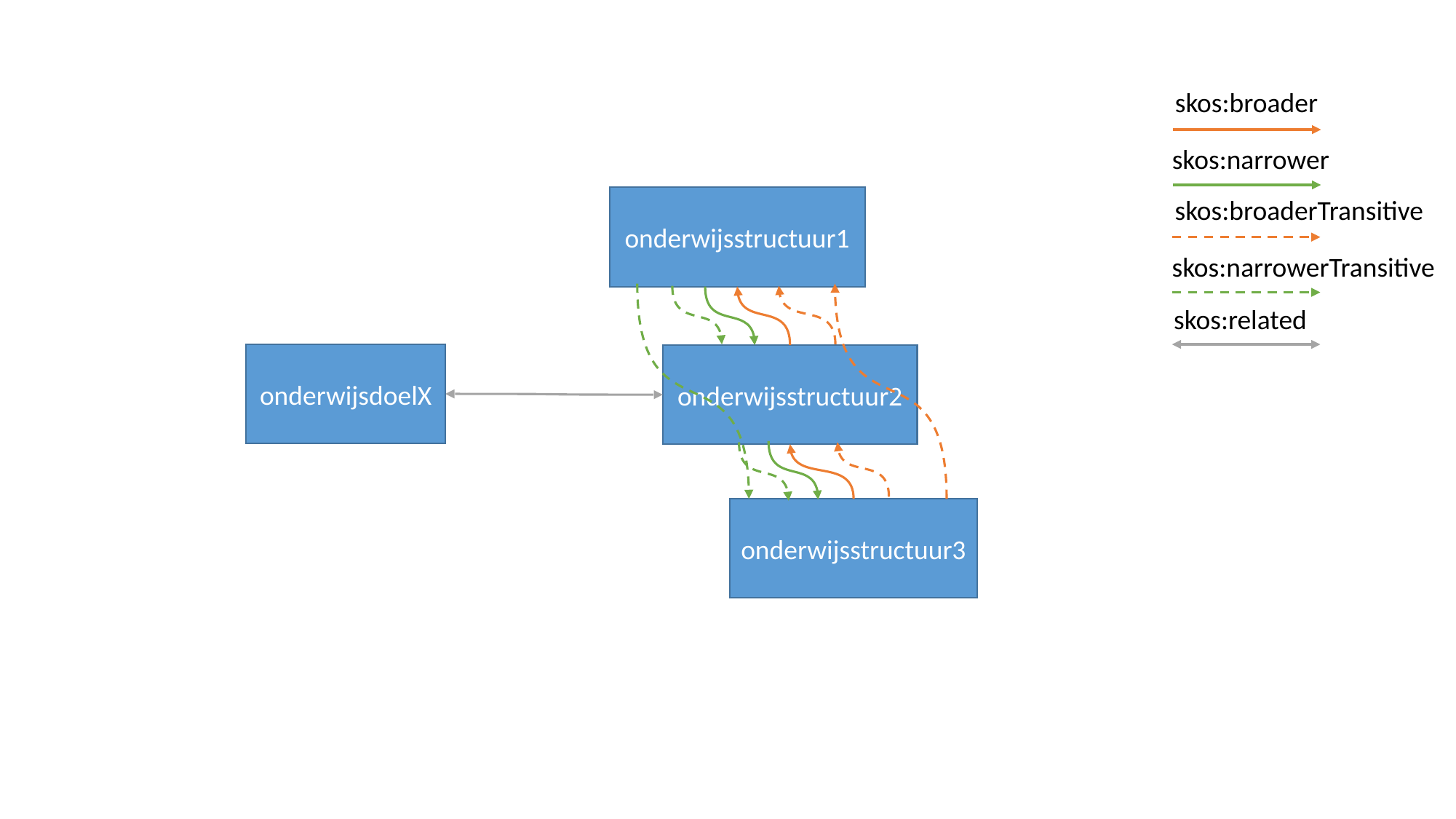

skos:broader
skos:narrower
onderwijsstructuur1
skos:broaderTransitive
skos:narrowerTransitive
skos:related
onderwijsdoelX
onderwijsstructuur2
onderwijsstructuur3